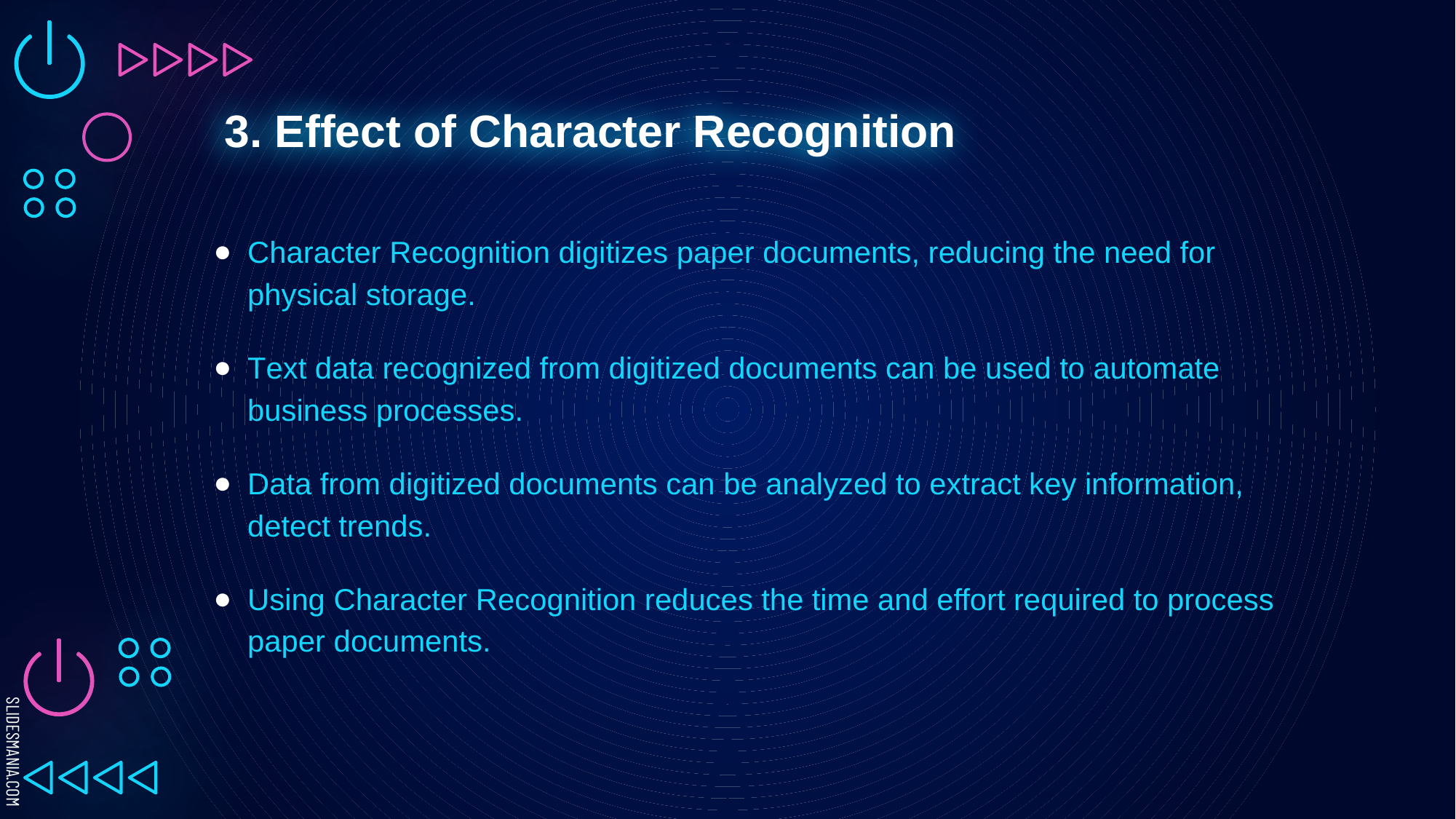

# 3. Effect of Character Recognition
Character Recognition digitizes paper documents, reducing the need for physical storage.
Text data recognized from digitized documents can be used to automate business processes.
Data from digitized documents can be analyzed to extract key information, detect trends.
Using Character Recognition reduces the time and effort required to process paper documents.